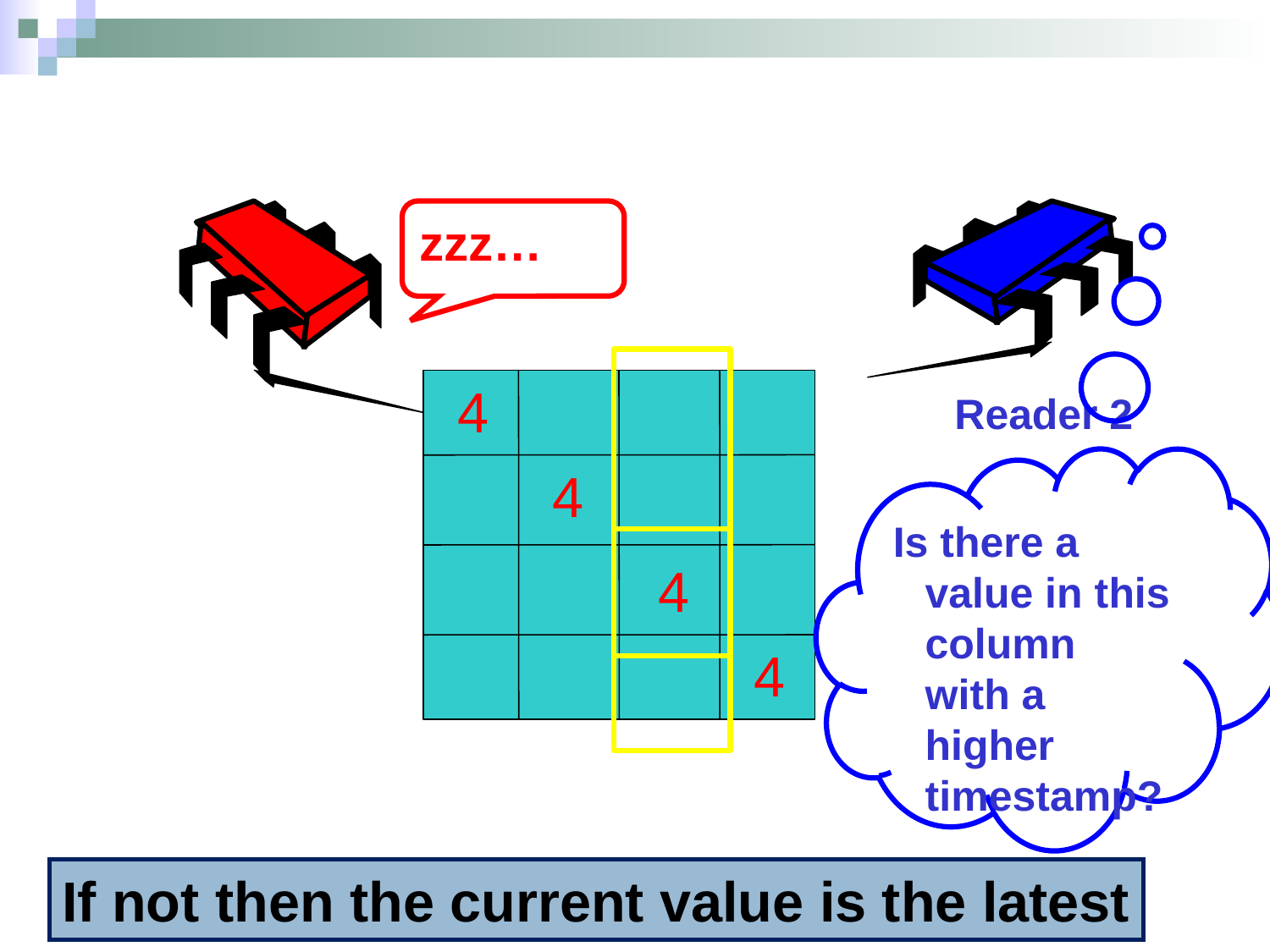

zzz…

4

Reader 2
Is there a value in this column with a higher timestamp?

4

4

4
If not then the current value is the latest